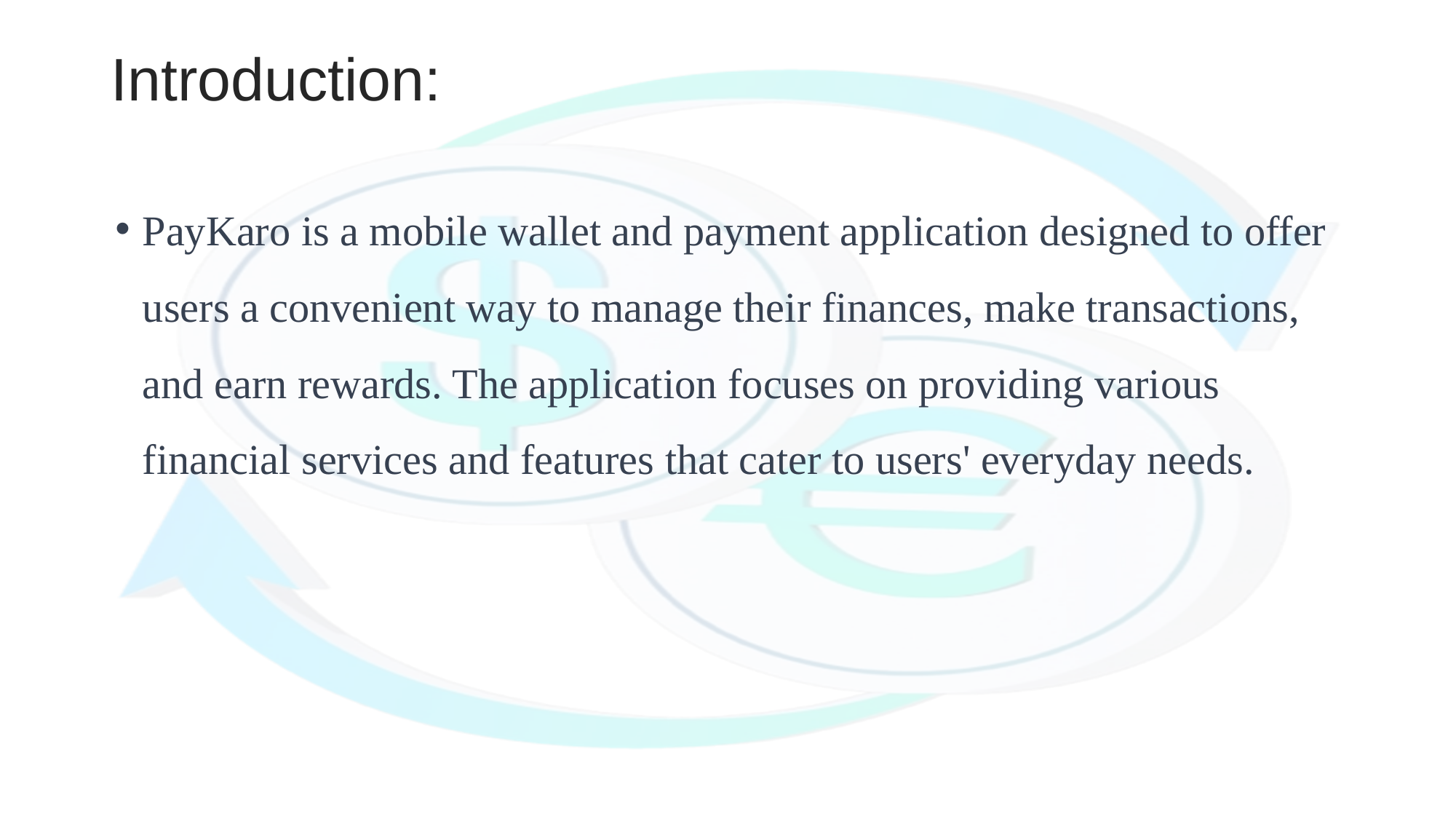

# Introduction:

PayKaro is a mobile wallet and payment application designed to offer users a convenient way to manage their finances, make transactions, and earn rewards. The application focuses on providing various financial services and features that cater to users' everyday needs.